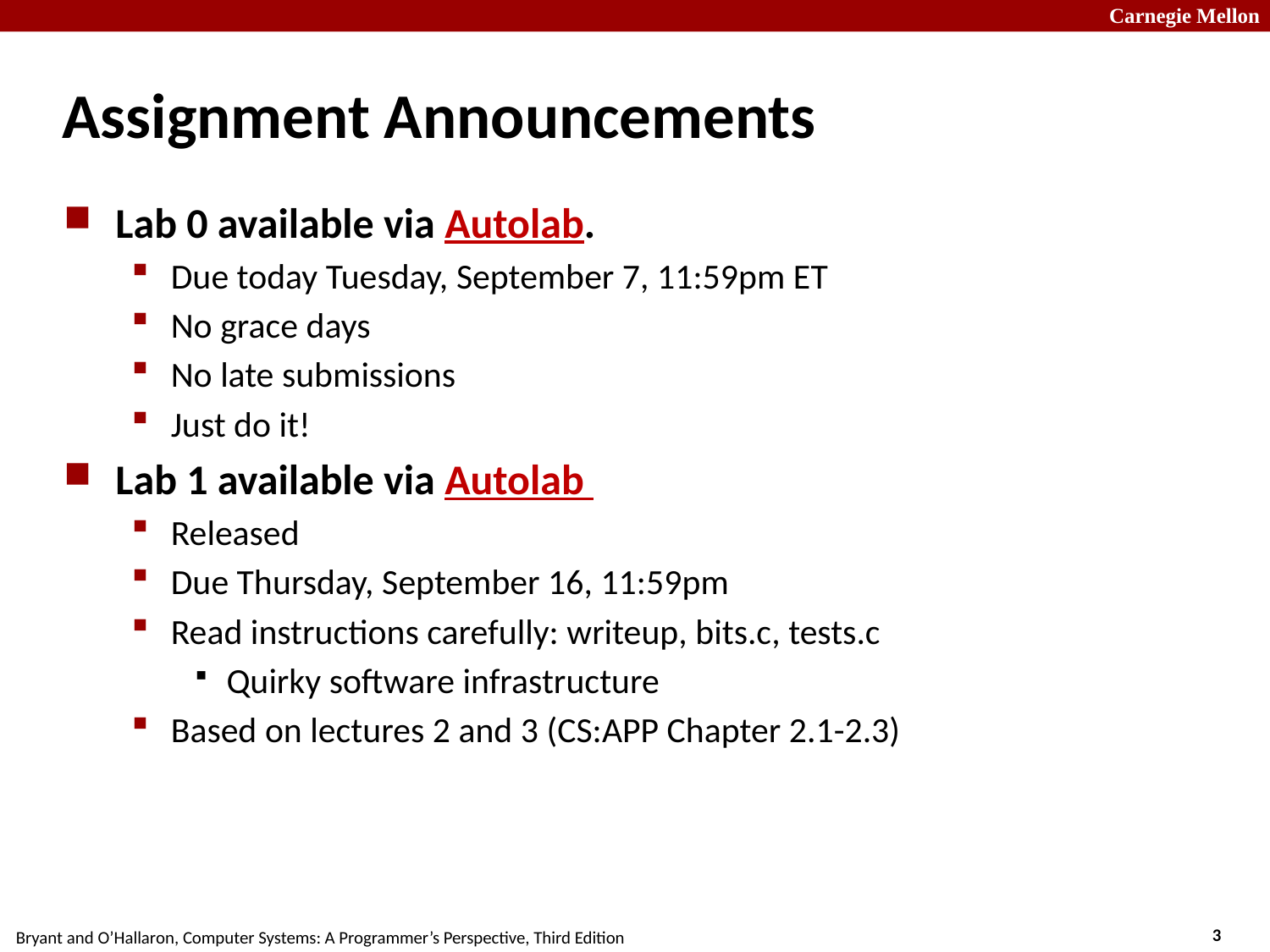

# Assignment Announcements
Lab 0 available via Autolab.
Due today Tuesday, September 7, 11:59pm ET
No grace days
No late submissions
Just do it!
Lab 1 available via Autolab
Released
Due Thursday, September 16, 11:59pm
Read instructions carefully: writeup, bits.c, tests.c
Quirky software infrastructure
Based on lectures 2 and 3 (CS:APP Chapter 2.1-2.3)